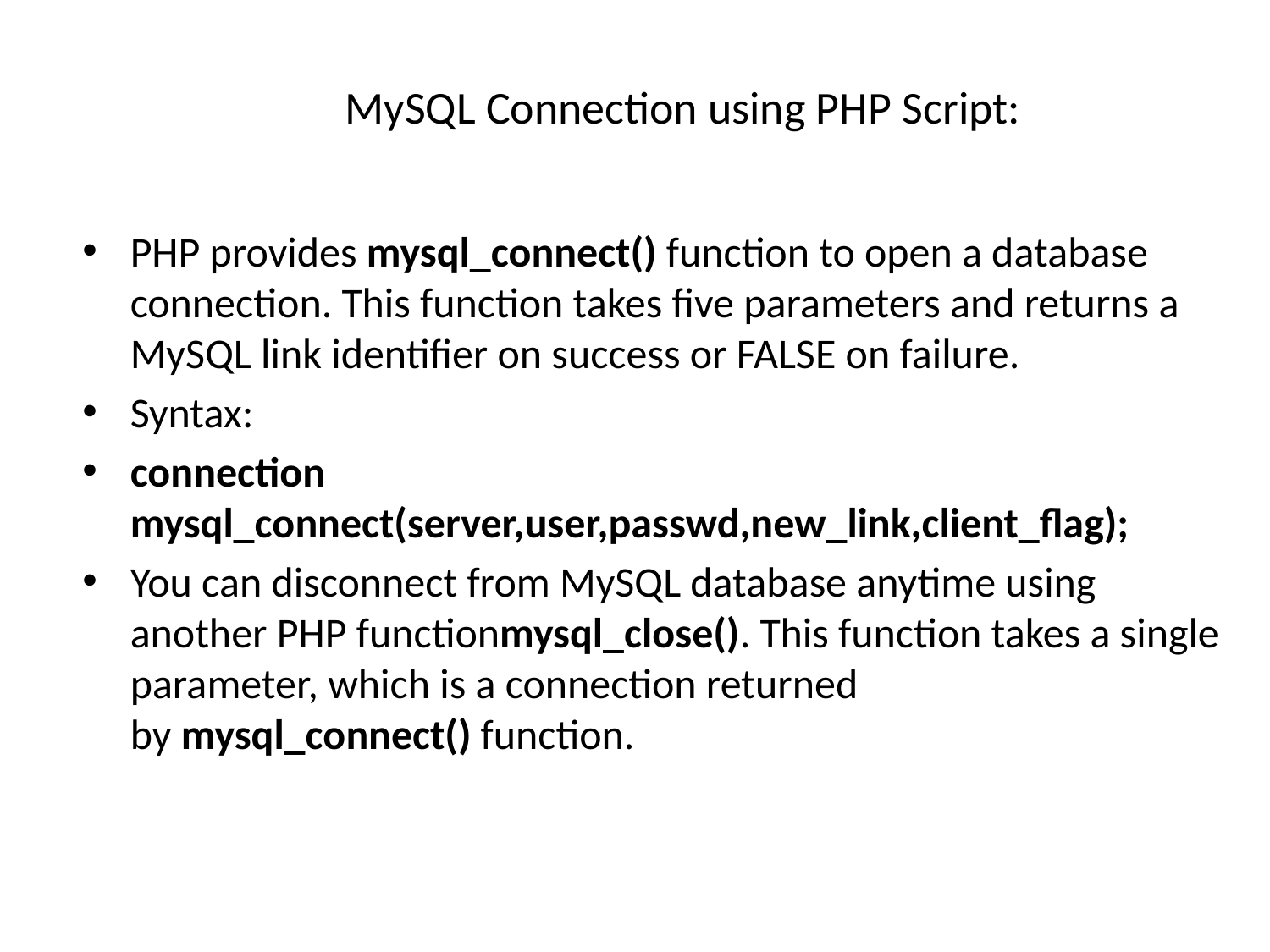

# MySQL Connection using PHP Script:
PHP provides mysql_connect() function to open a database connection. This function takes five parameters and returns a MySQL link identifier on success or FALSE on failure.
Syntax:
connection mysql_connect(server,user,passwd,new_link,client_flag);
You can disconnect from MySQL database anytime using another PHP functionmysql_close(). This function takes a single parameter, which is a connection returned by mysql_connect() function.